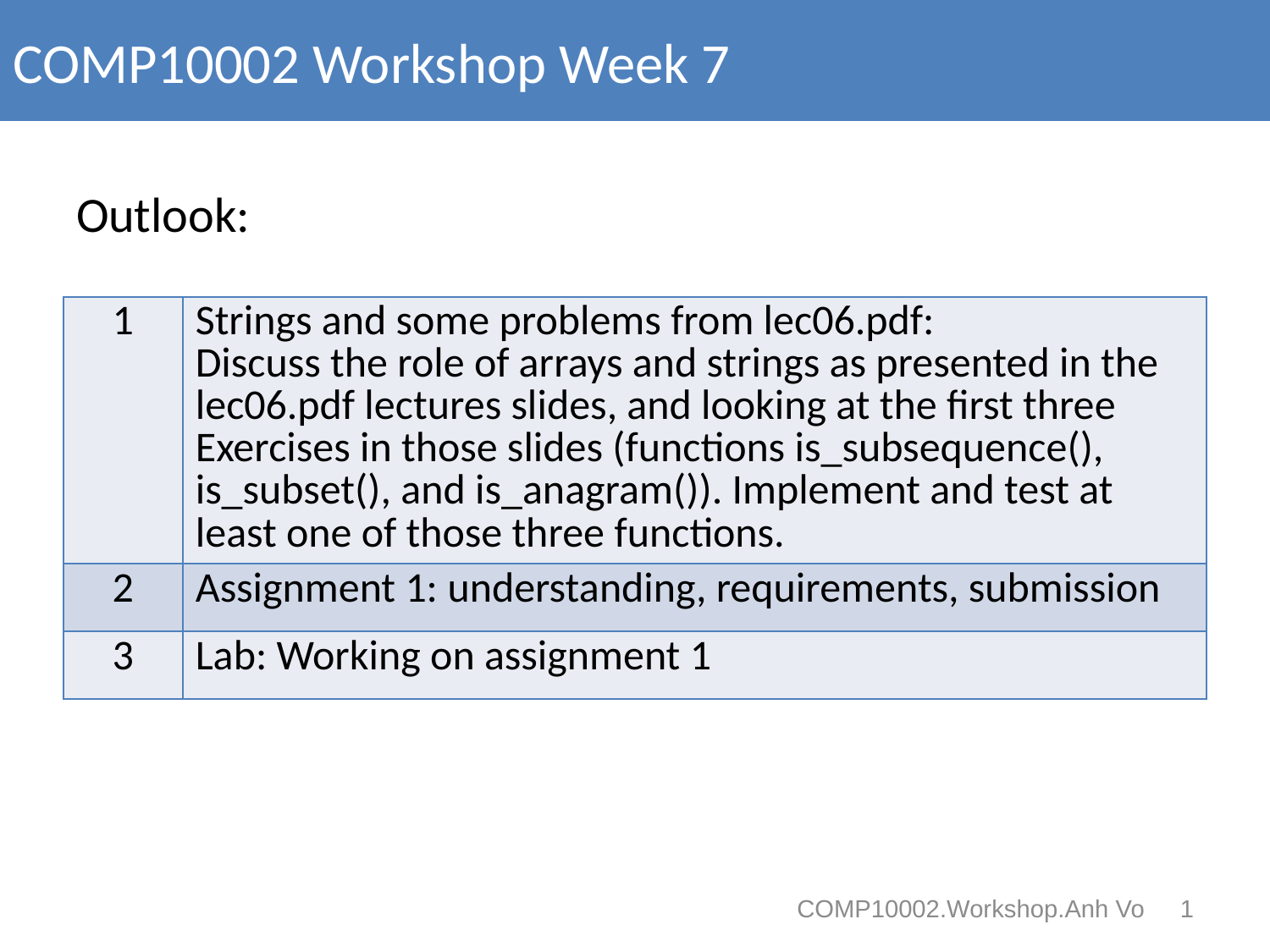

# COMP10002 Workshop Week 7
Outlook:

| 1 | Strings and some problems from lec06.pdf: Discuss the role of arrays and strings as presented in the lec06.pdf lectures slides, and looking at the first three Exercises in those slides (functions is\_subsequence(), is\_subset(), and is\_anagram()). Implement and test at least one of those three functions. |
| --- | --- |
| 2 | Assignment 1: understanding, requirements, submission |
| 3 | Lab: Working on assignment 1 |
COMP10002.Workshop.Anh Vo     1